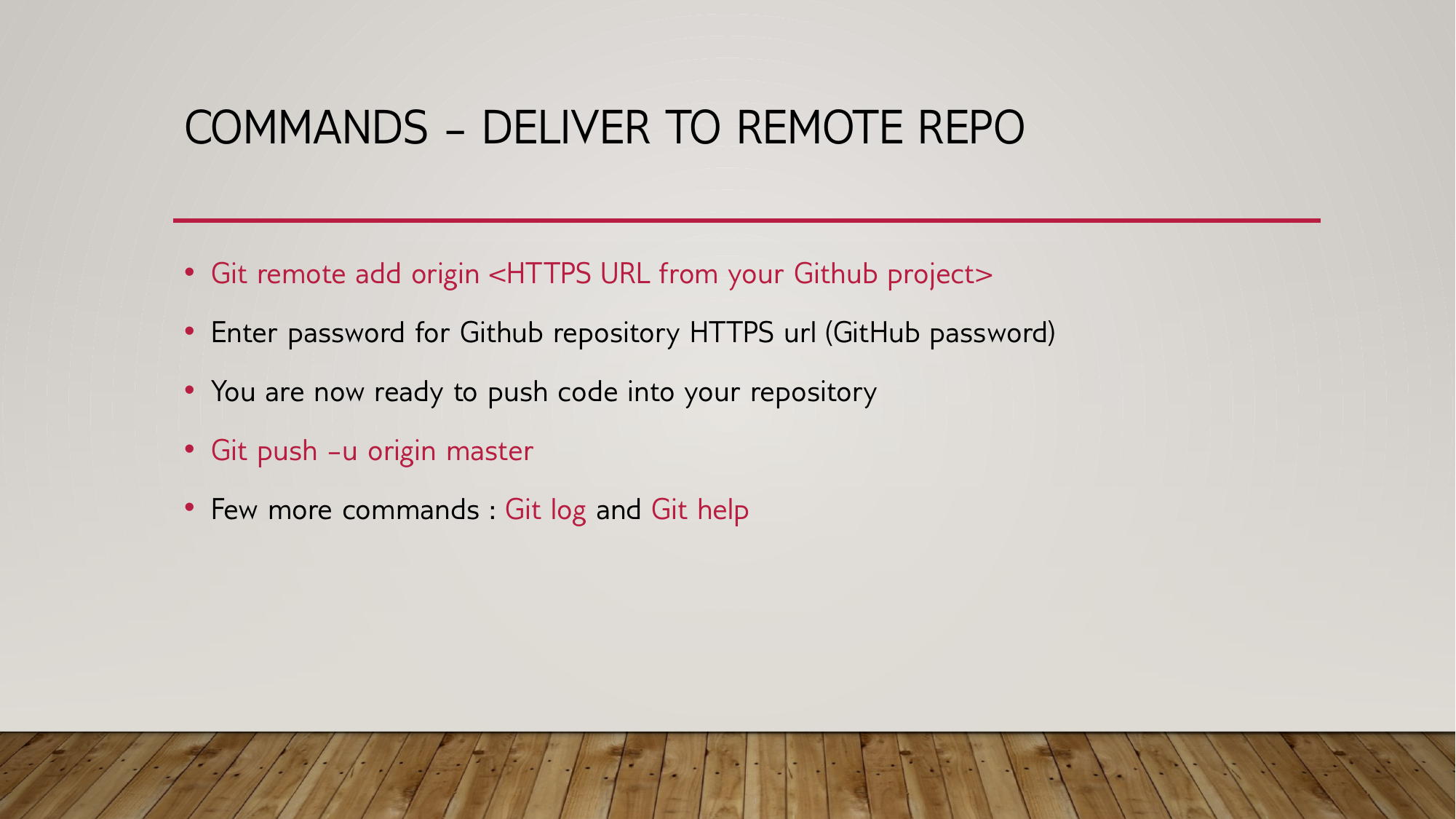

# Commands – deliver to remote repo
Git remote add origin <HTTPS URL from your Github project>
Enter password for Github repository HTTPS url (GitHub password)
You are now ready to push code into your repository
Git push –u origin master
Few more commands : Git log and Git help